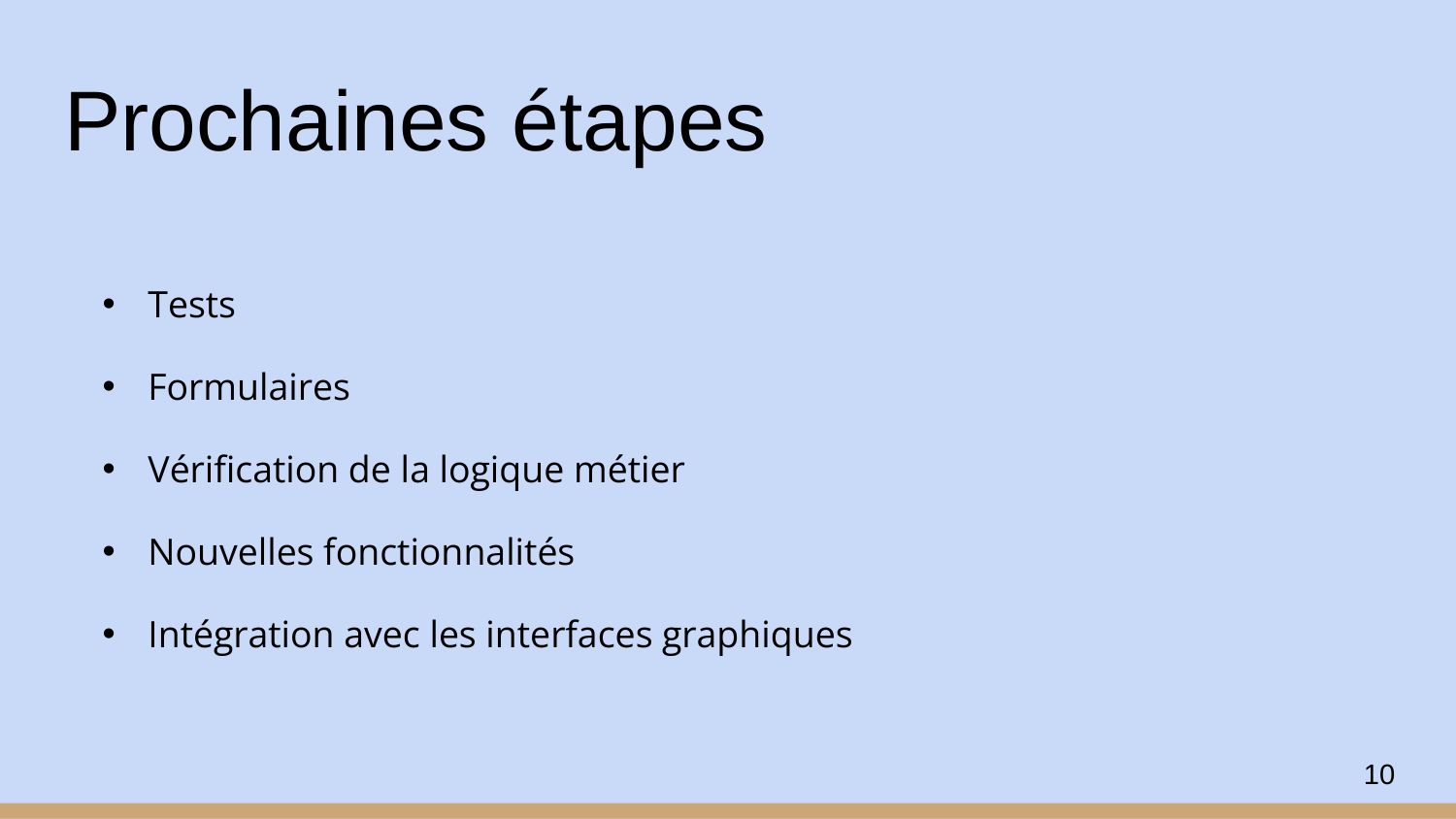

# Prochaines étapes
Tests
Formulaires
Vérification de la logique métier
Nouvelles fonctionnalités
Intégration avec les interfaces graphiques

10